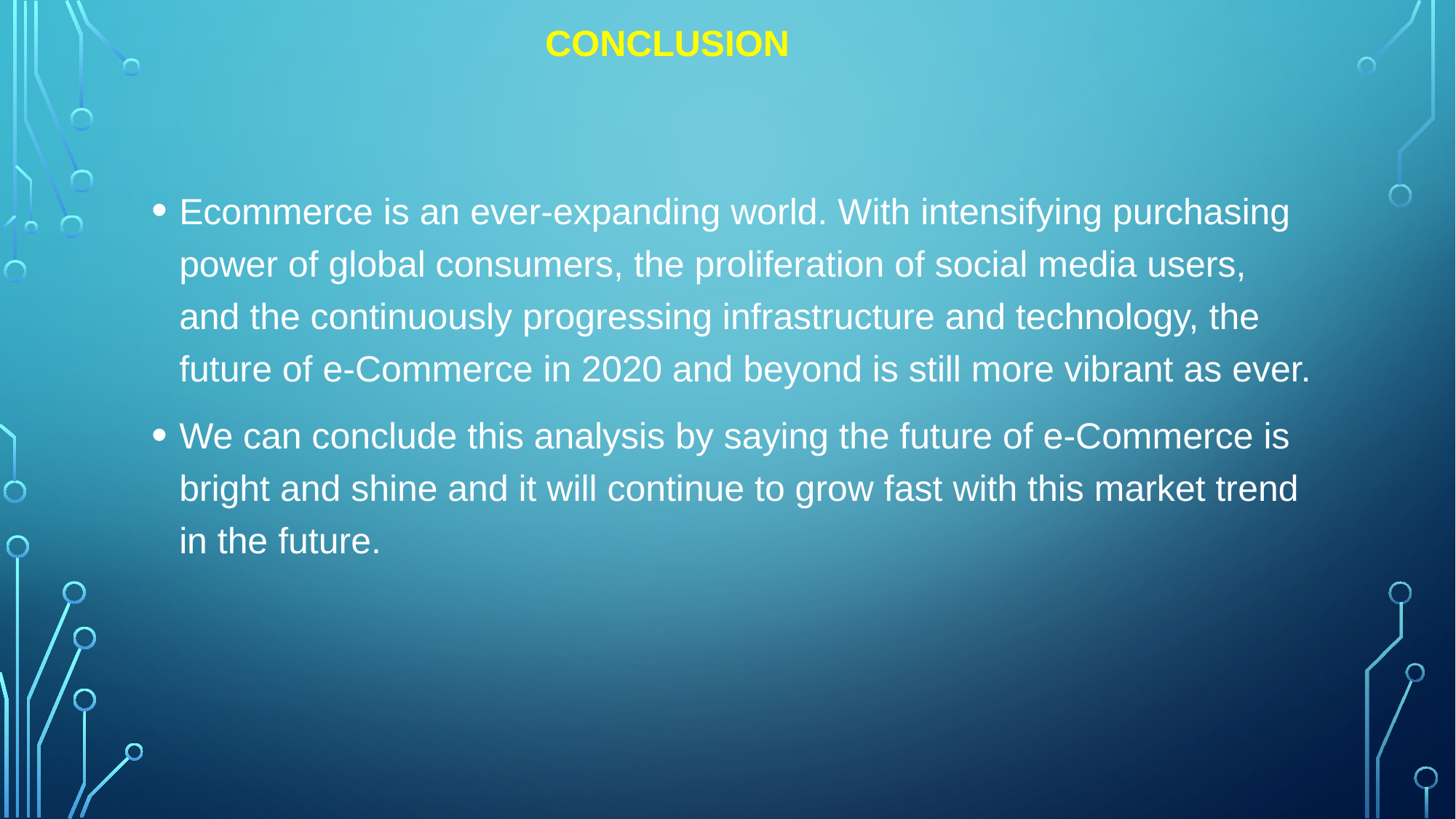

# Conclusion

Ecommerce is an ever-expanding world. With intensifying purchasing power of global consumers, the proliferation of social media users, and the continuously progressing infrastructure and technology, the future of e-Commerce in 2020 and beyond is still more vibrant as ever.
We can conclude this analysis by saying the future of e-Commerce is bright and shine and it will continue to grow fast with this market trend in the future.